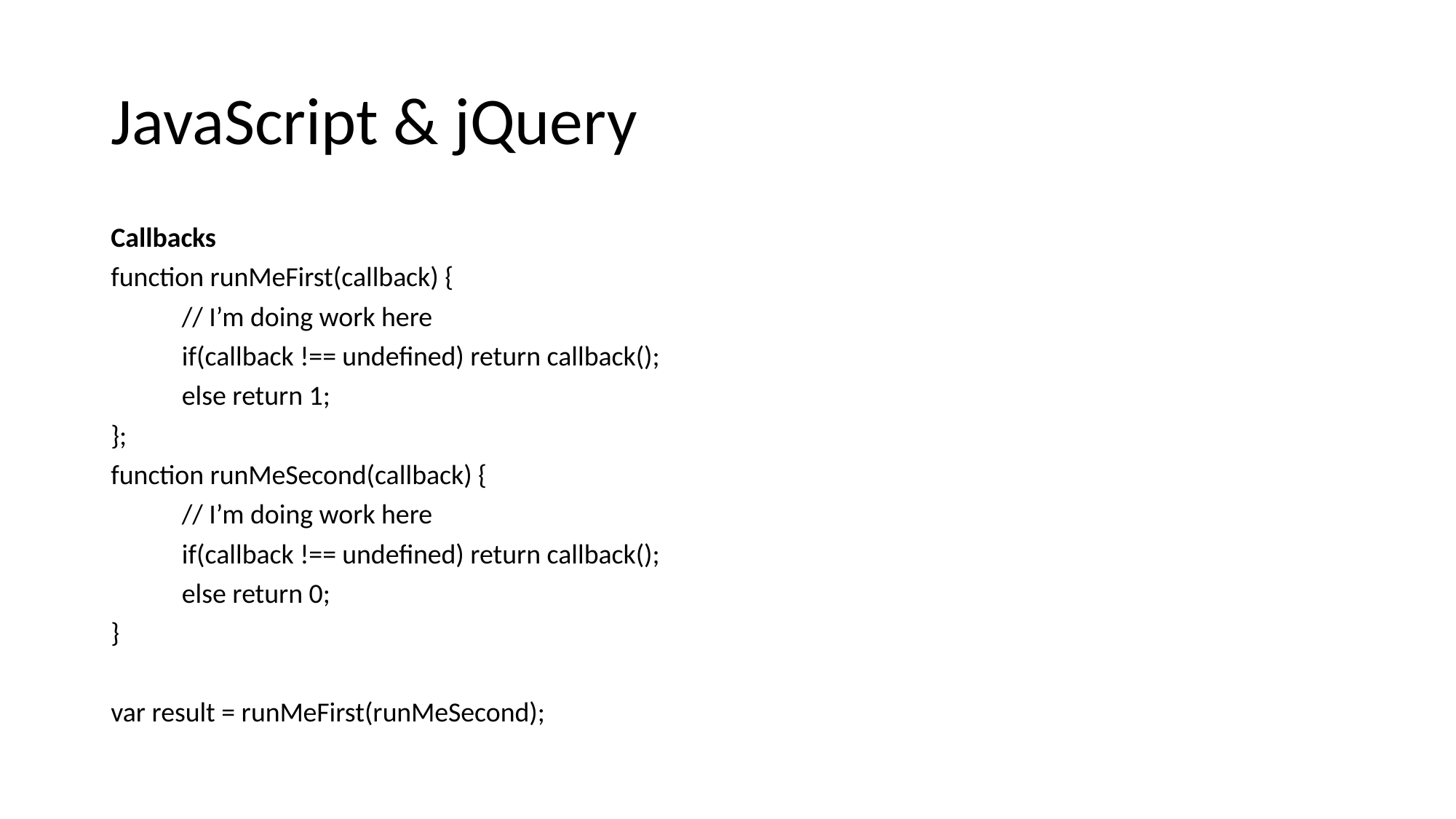

# JavaScript & jQuery
Callbacks
function runMeFirst(callback) {
	// I’m doing work here
	if(callback !== undefined) return callback();
	else return 1;
};
function runMeSecond(callback) {
	// I’m doing work here
	if(callback !== undefined) return callback();
	else return 0;
}

var result = runMeFirst(runMeSecond);